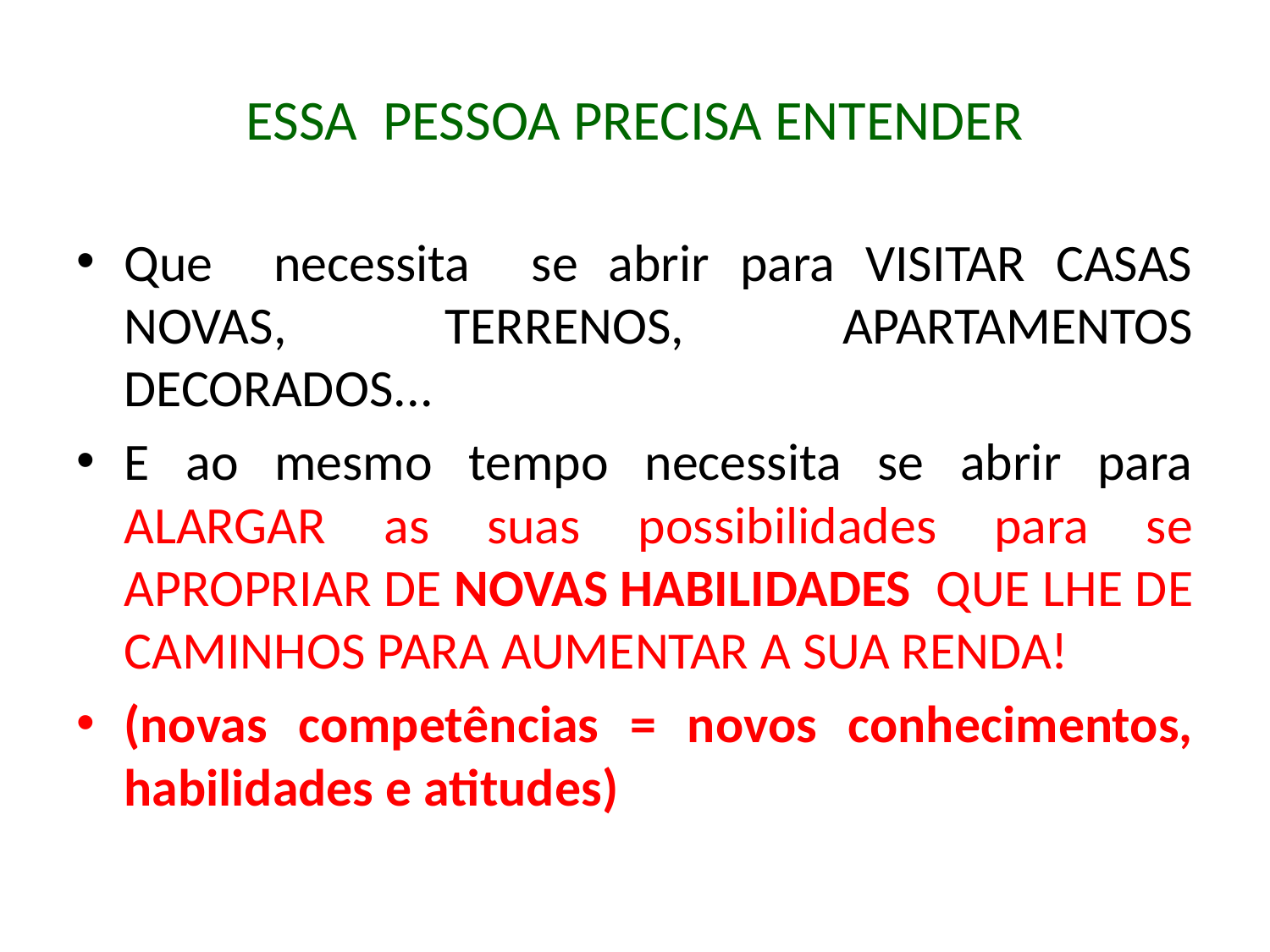

# ESSA  PESSOA PRECISA ENTENDER
Que  necessita  se abrir para VISITAR CASAS NOVAS, TERRENOS, APARTAMENTOS DECORADOS...
E ao mesmo tempo necessita se abrir para ALARGAR as suas possibilidades para se APROPRIAR DE NOVAS HABILIDADES  QUE LHE DE CAMINHOS PARA AUMENTAR A SUA RENDA!
(novas competências = novos conhecimentos, habilidades e atitudes)